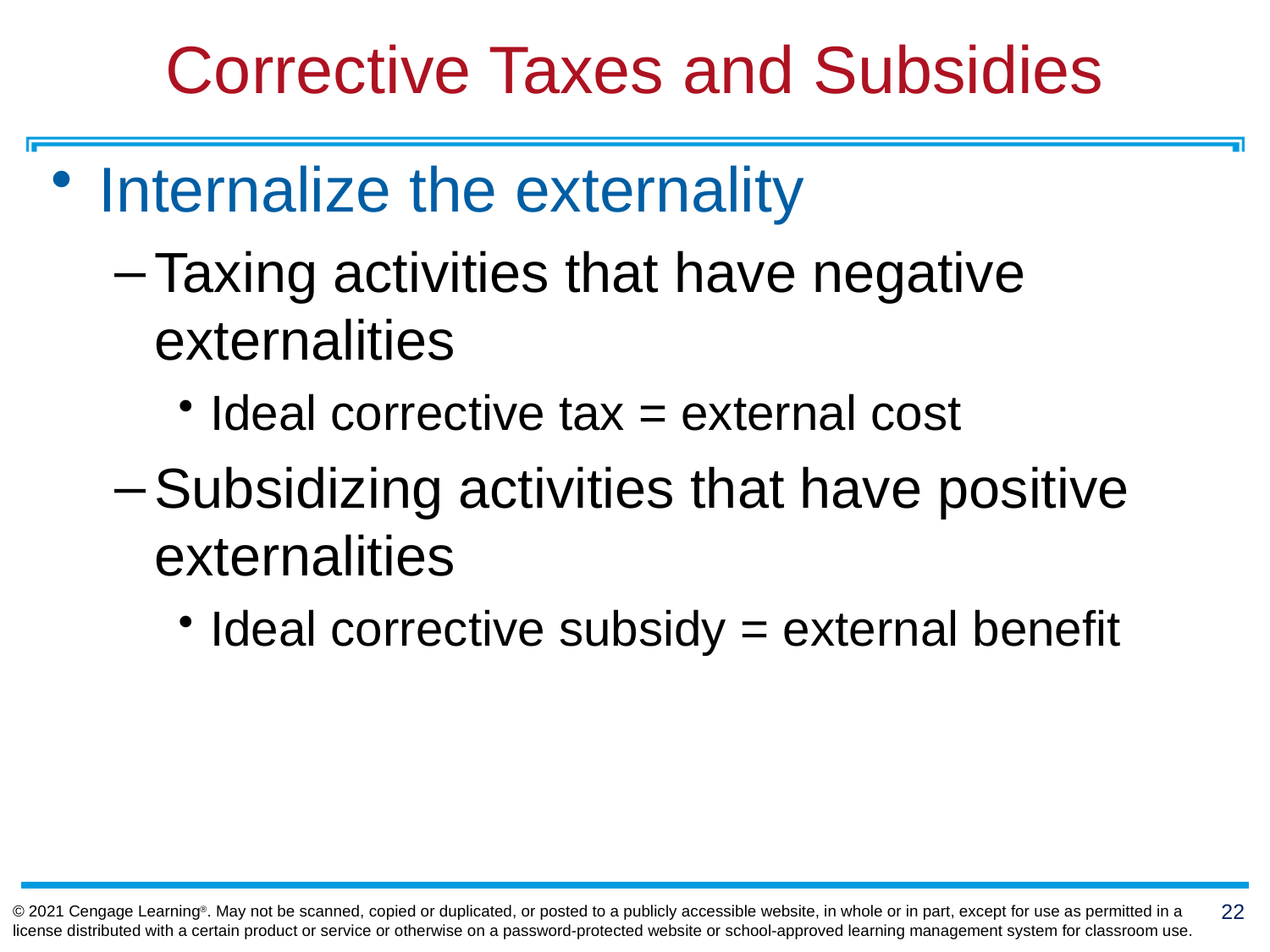

# Corrective Taxes and Subsidies
Internalize the externality
Taxing activities that have negative externalities
Ideal corrective tax = external cost
Subsidizing activities that have positive externalities
Ideal corrective subsidy = external benefit
© 2021 Cengage Learning®. May not be scanned, copied or duplicated, or posted to a publicly accessible website, in whole or in part, except for use as permitted in a license distributed with a certain product or service or otherwise on a password-protected website or school-approved learning management system for classroom use.
22